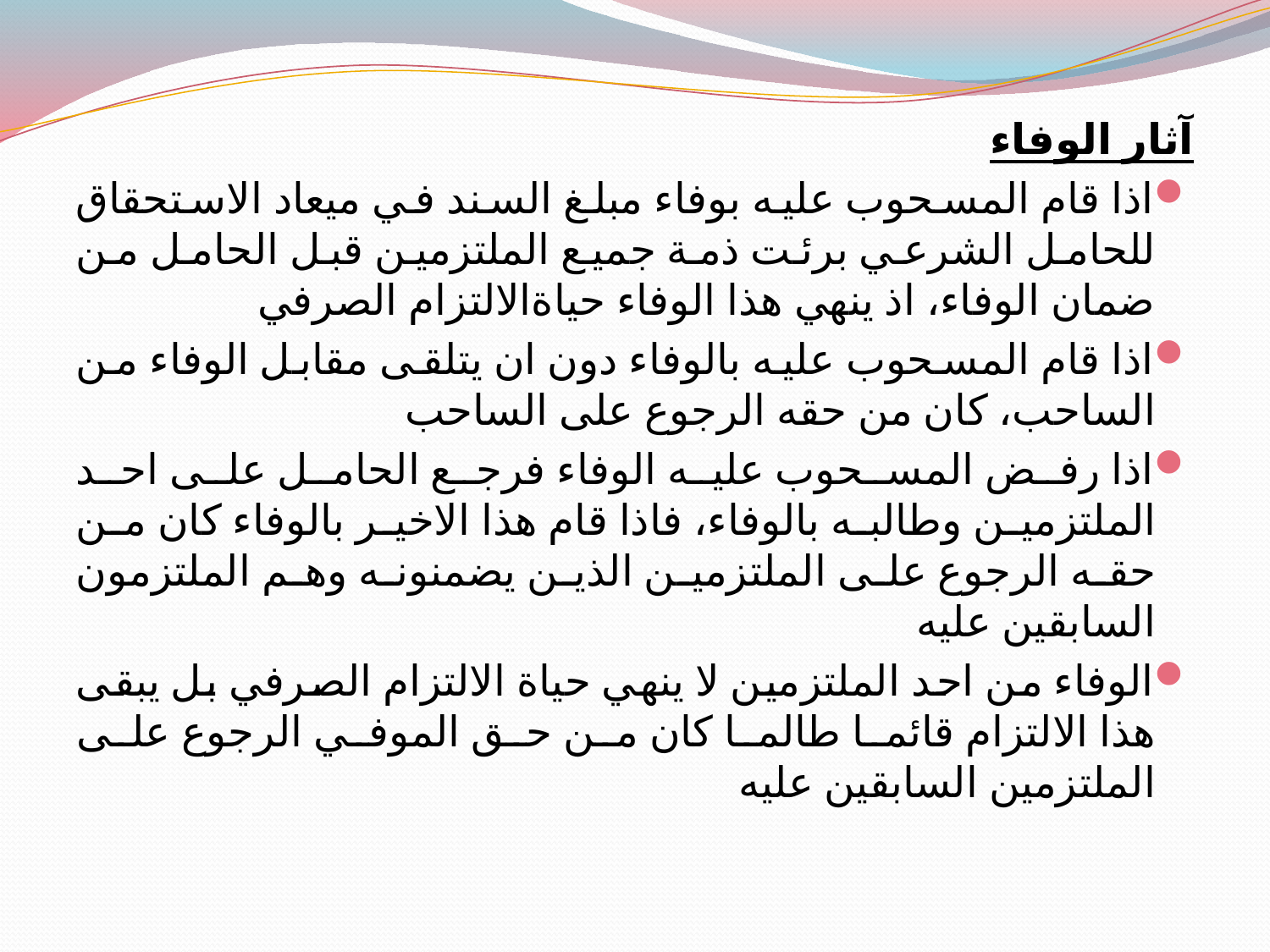

آثار الوفاء
اذا قام المسحوب عليه بوفاء مبلغ السند في ميعاد الاستحقاق للحامل الشرعي برئت ذمة جميع الملتزمين قبل الحامل من ضمان الوفاء، اذ ينهي هذا الوفاء حياةالالتزام الصرفي
اذا قام المسحوب عليه بالوفاء دون ان يتلقى مقابل الوفاء من الساحب، كان من حقه الرجوع على الساحب
اذا رفض المسحوب عليه الوفاء فرجع الحامل على احد الملتزمين وطالبه بالوفاء، فاذا قام هذا الاخير بالوفاء كان من حقه الرجوع على الملتزمين الذين يضمنونه وهم الملتزمون السابقين عليه
الوفاء من احد الملتزمين لا ينهي حياة الالتزام الصرفي بل يبقى هذا الالتزام قائما طالما كان من حق الموفي الرجوع على الملتزمين السابقين عليه